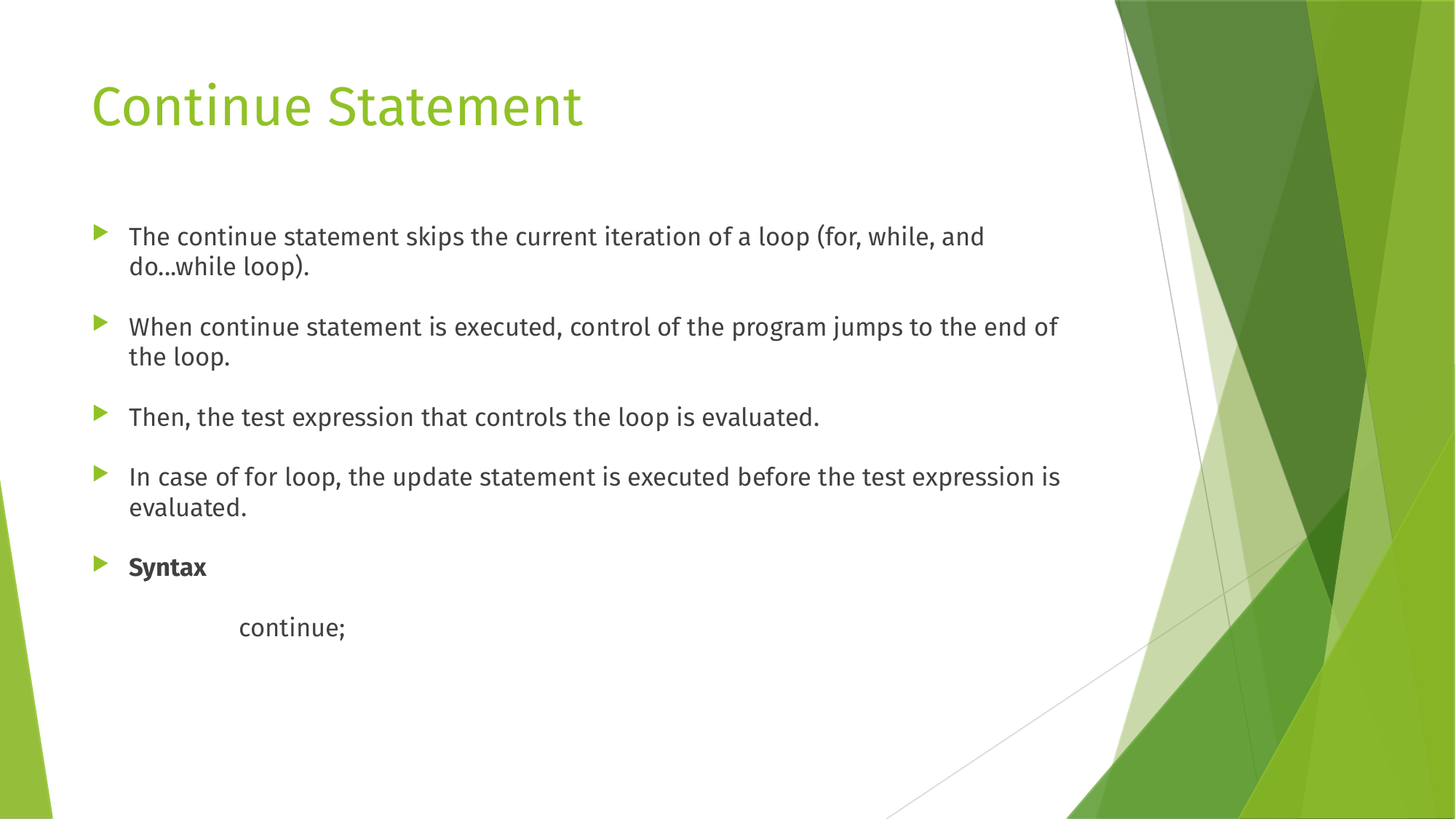

Continue Statement

The continue statement skips the current iteration of a loop (for, while, and do...while loop).

When continue statement is executed, control of the program jumps to the end of the loop.

Then, the test expression that controls the loop is evaluated.

In case of for loop, the update statement is executed before the test expression is evaluated.

Syntax

					       continue;